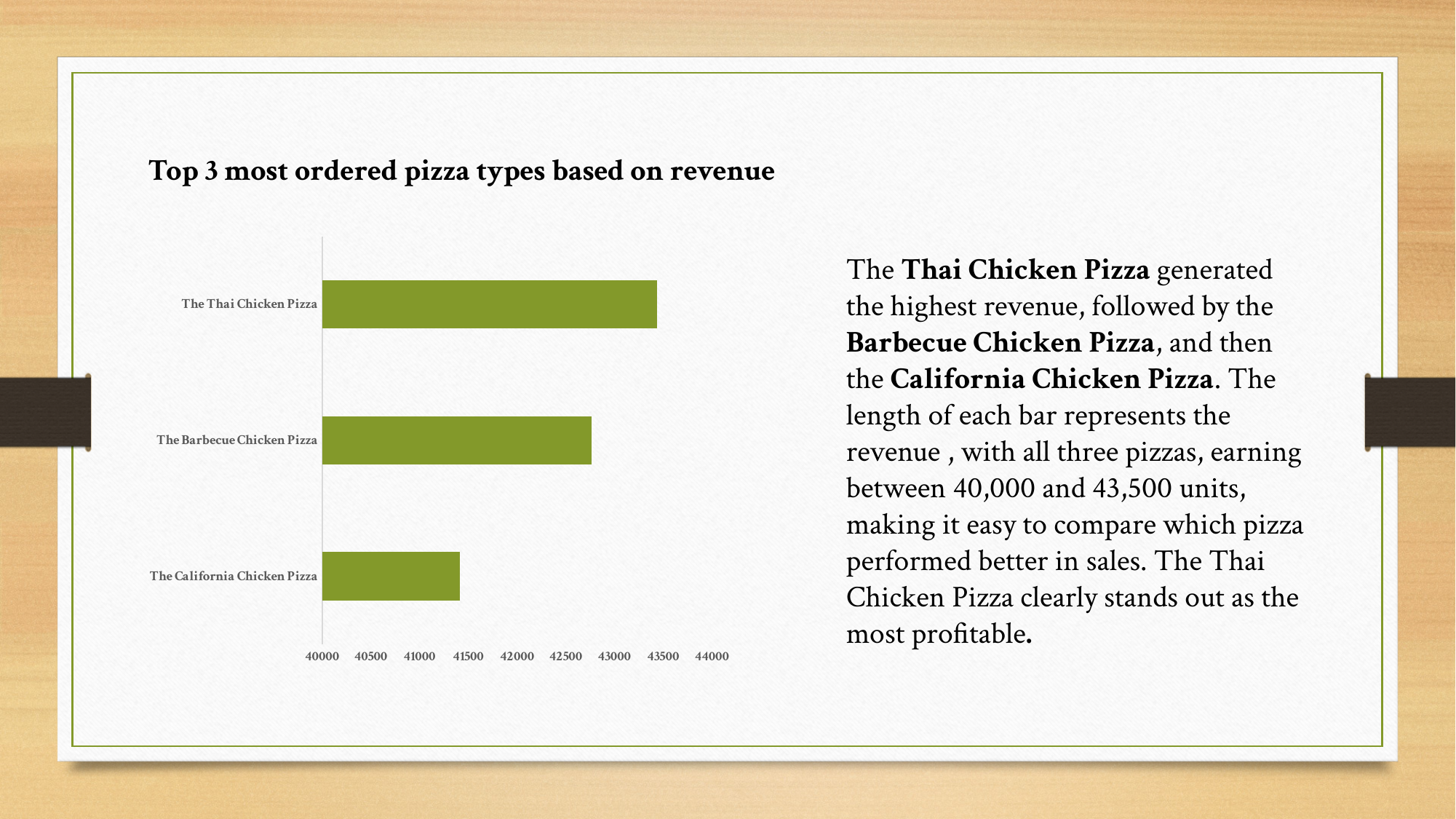

Top 3 most ordered pizza types based on revenue

### Chart

| Category | revenue |
|---|---|
| The California Chicken Pizza | 41409.5 |
| The Barbecue Chicken Pizza | 42768.0 |
| The Thai Chicken Pizza | 43434.25 |
The Thai Chicken Pizza generated the highest revenue, followed by the Barbecue Chicken Pizza, and then the California Chicken Pizza. The length of each bar represents the revenue , with all three pizzas, earning between 40,000 and 43,500 units, making it easy to compare which pizza performed better in sales. The Thai Chicken Pizza clearly stands out as the most profitable.